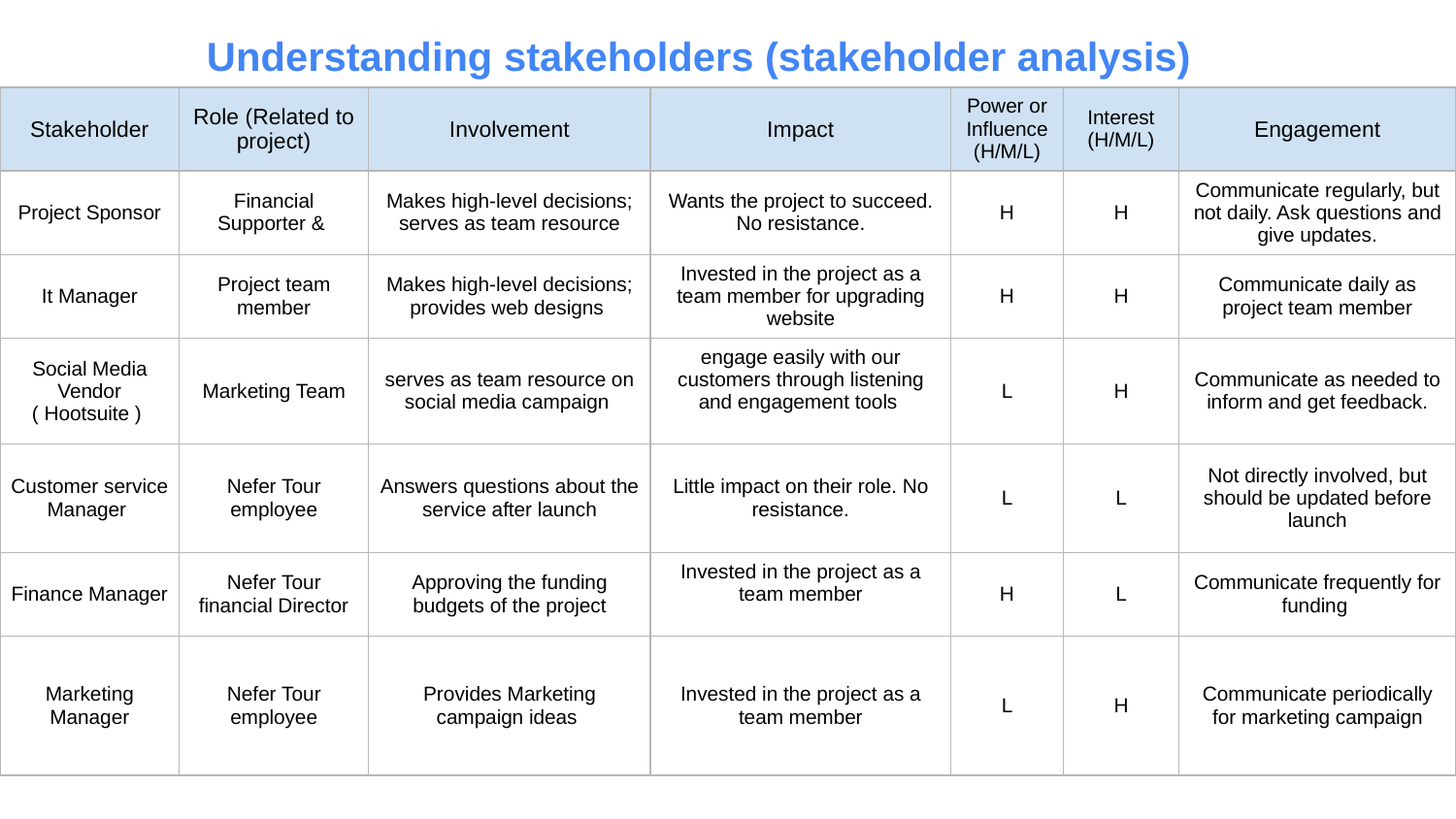

Understanding stakeholders (stakeholder analysis)
| Stakeholder | Role (Related to project) | Involvement | Impact | Power or Influence (H/M/L) | Interest (H/M/L) | Engagement |
| --- | --- | --- | --- | --- | --- | --- |
| Project Sponsor | Financial Supporter & | Makes high-level decisions; serves as team resource | Wants the project to succeed. No resistance. | H | H | Communicate regularly, but not daily. Ask questions and give updates. |
| It Manager | Project team member | Makes high-level decisions; provides web designs | Invested in the project as a team member for upgrading website | H | H | Communicate daily as project team member |
| Social Media Vendor ( Hootsuite ) | Marketing Team | serves as team resource on social media campaign | engage easily with our customers through listening and engagement tools | L | H | Communicate as needed to inform and get feedback. |
| Customer service Manager | Nefer Tour employee | Answers questions about the service after launch | Little impact on their role. No resistance. | L | L | Not directly involved, but should be updated before launch |
| Finance Manager | Nefer Tour financial Director | Approving the funding budgets of the project | Invested in the project as a team member | H | L | Communicate frequently for funding |
| Marketing Manager | Nefer Tour employee | Provides Marketing campaign ideas | Invested in the project as a team member | L | H | Communicate periodically for marketing campaign |